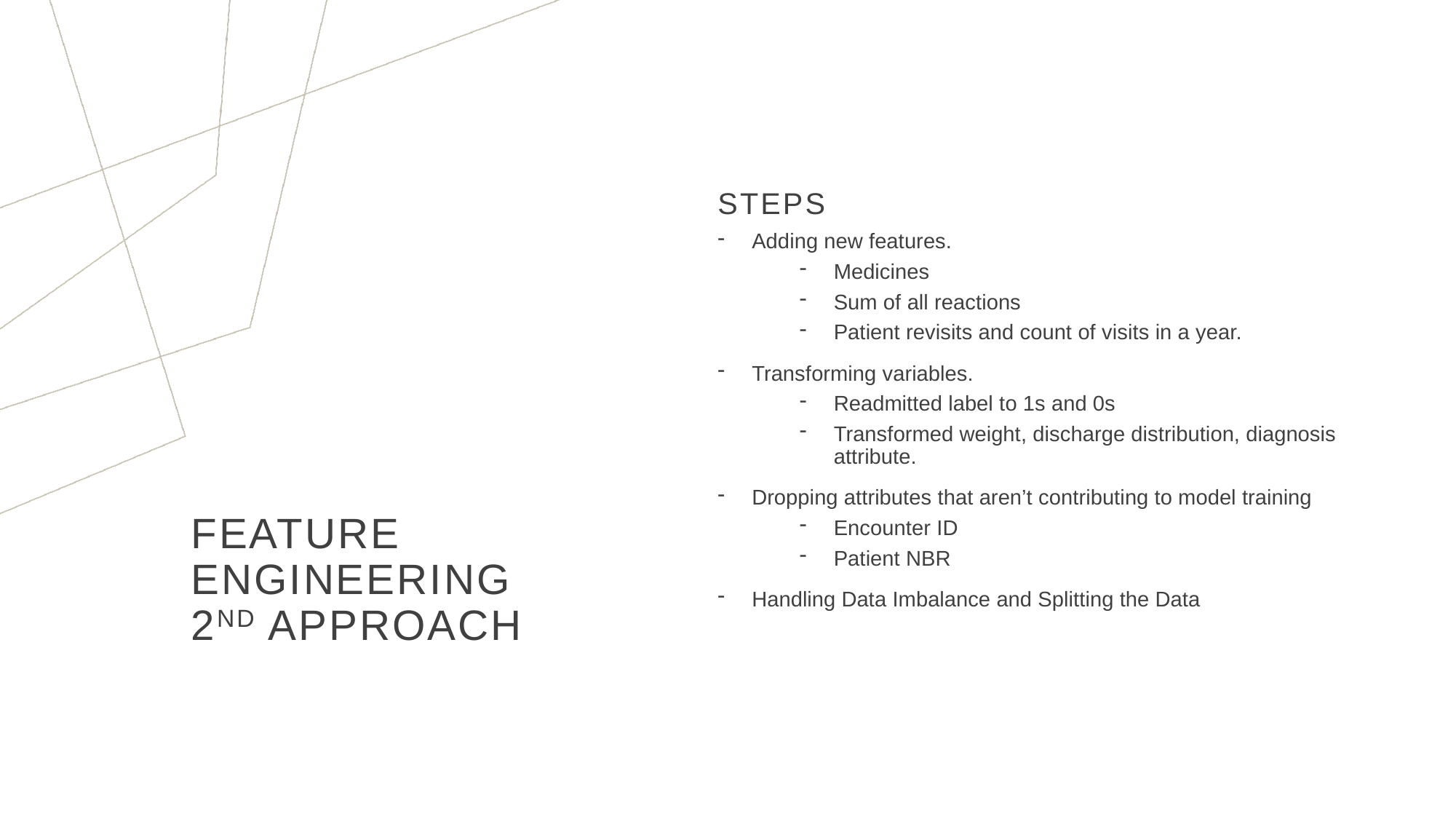

STEPS
Adding new features.
Medicines
Sum of all reactions
Patient revisits and count of visits in a year.
Transforming variables.
Readmitted label to 1s and 0s
Transformed weight, discharge distribution, diagnosis attribute.
Dropping attributes that aren’t contributing to model training
Encounter ID
Patient NBR
Handling Data Imbalance and Splitting the Data
# Feature engineering 2nd approach